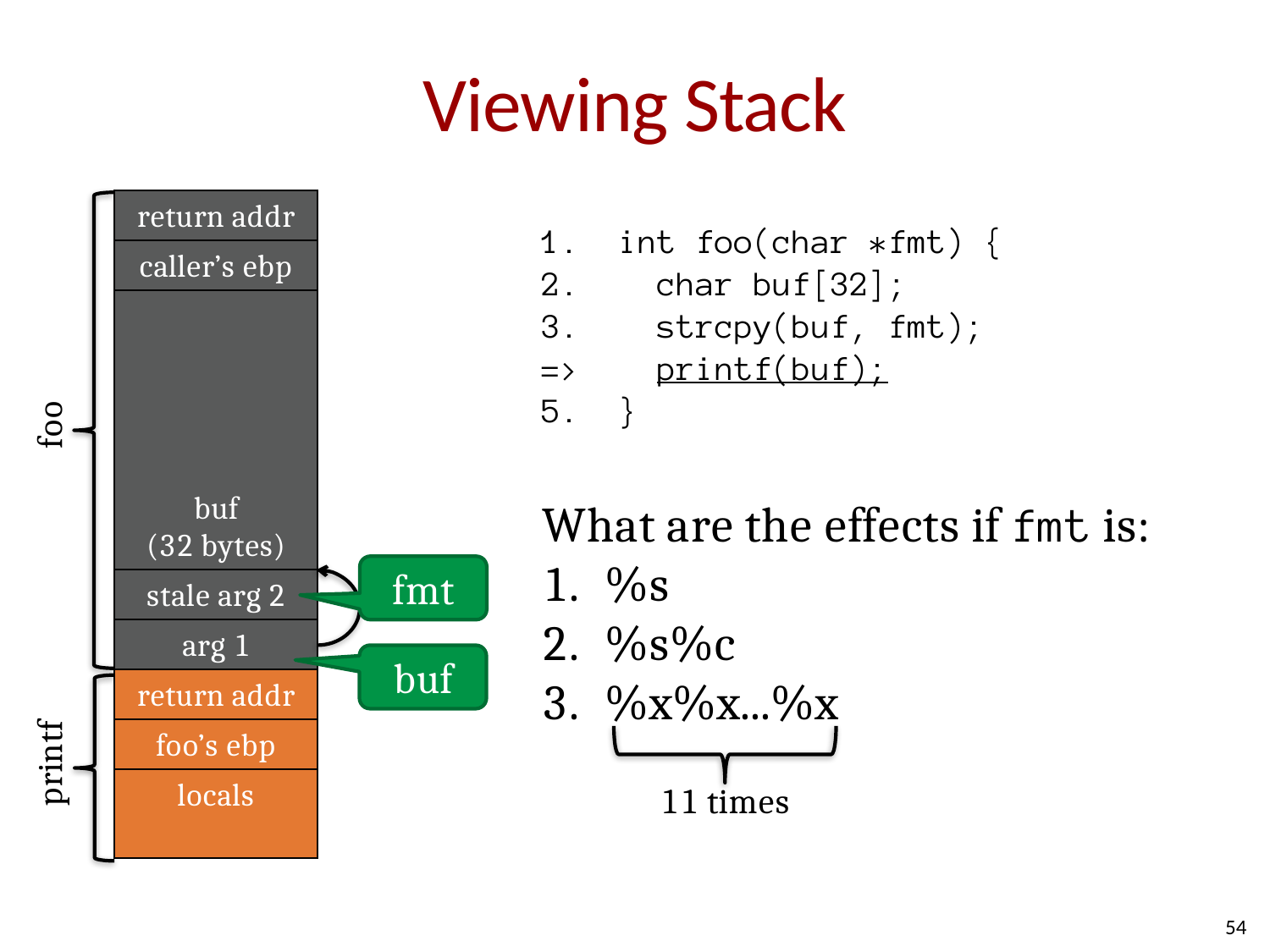

# Viewing Stack
| return addr |
| --- |
| caller’s ebp |
| buf (32 bytes) |
| stale arg 2 |
| arg 1 |
| return addr |
| foo’s ebp |
| locals |

1.  int foo(char *fmt) {
2.    char buf[32];
3.    strcpy(buf, fmt);
=>    printf(buf);
5.  }
foo
What are the effects if fmt is:
%s
%s%c
%x%x...%x

11 times
fmt

buf

printf
54